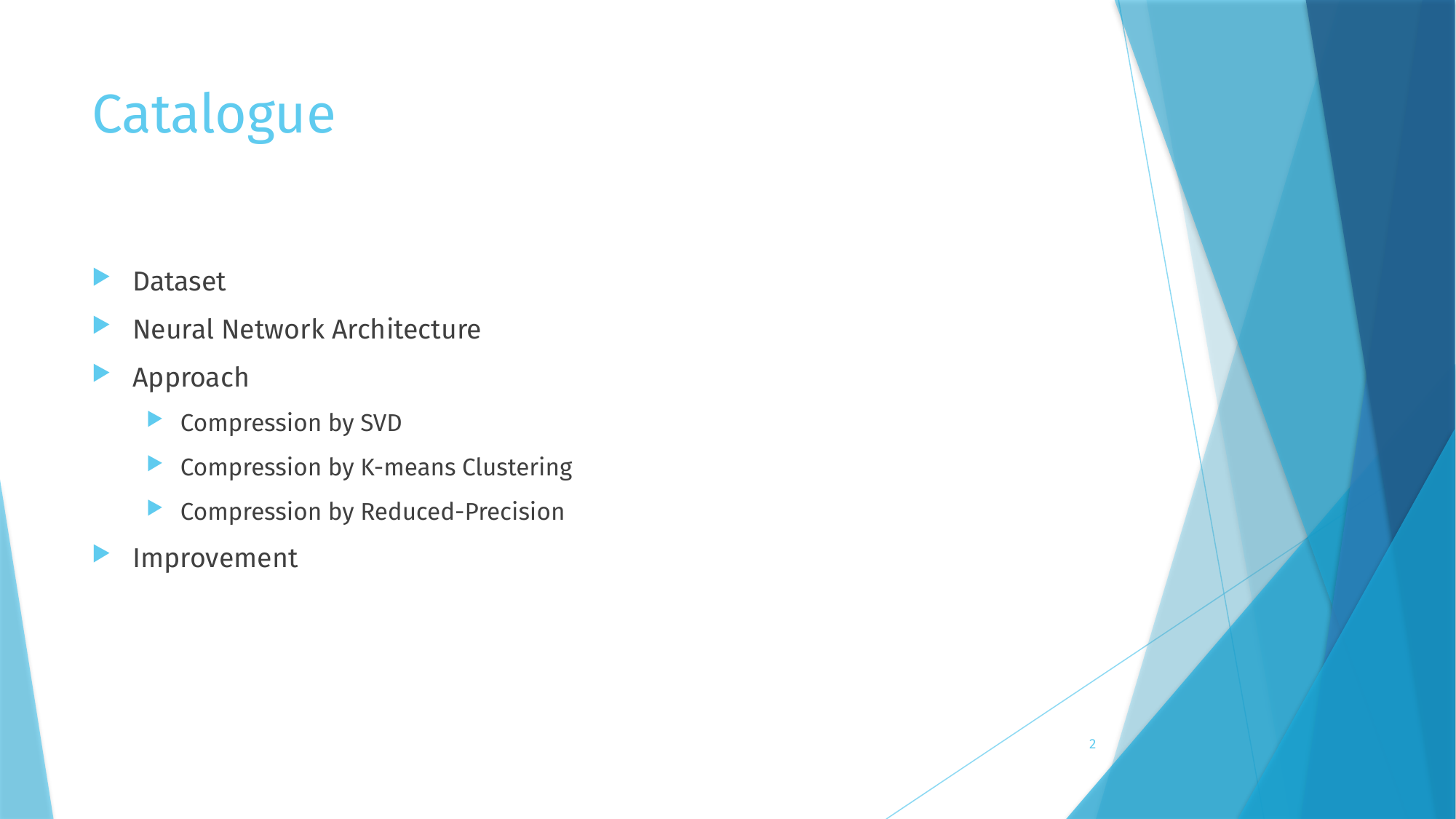

# Catalogue
Dataset
Neural Network Architecture
Approach
Compression by SVD
Compression by K-means Clustering
Compression by Reduced-Precision
Improvement
2